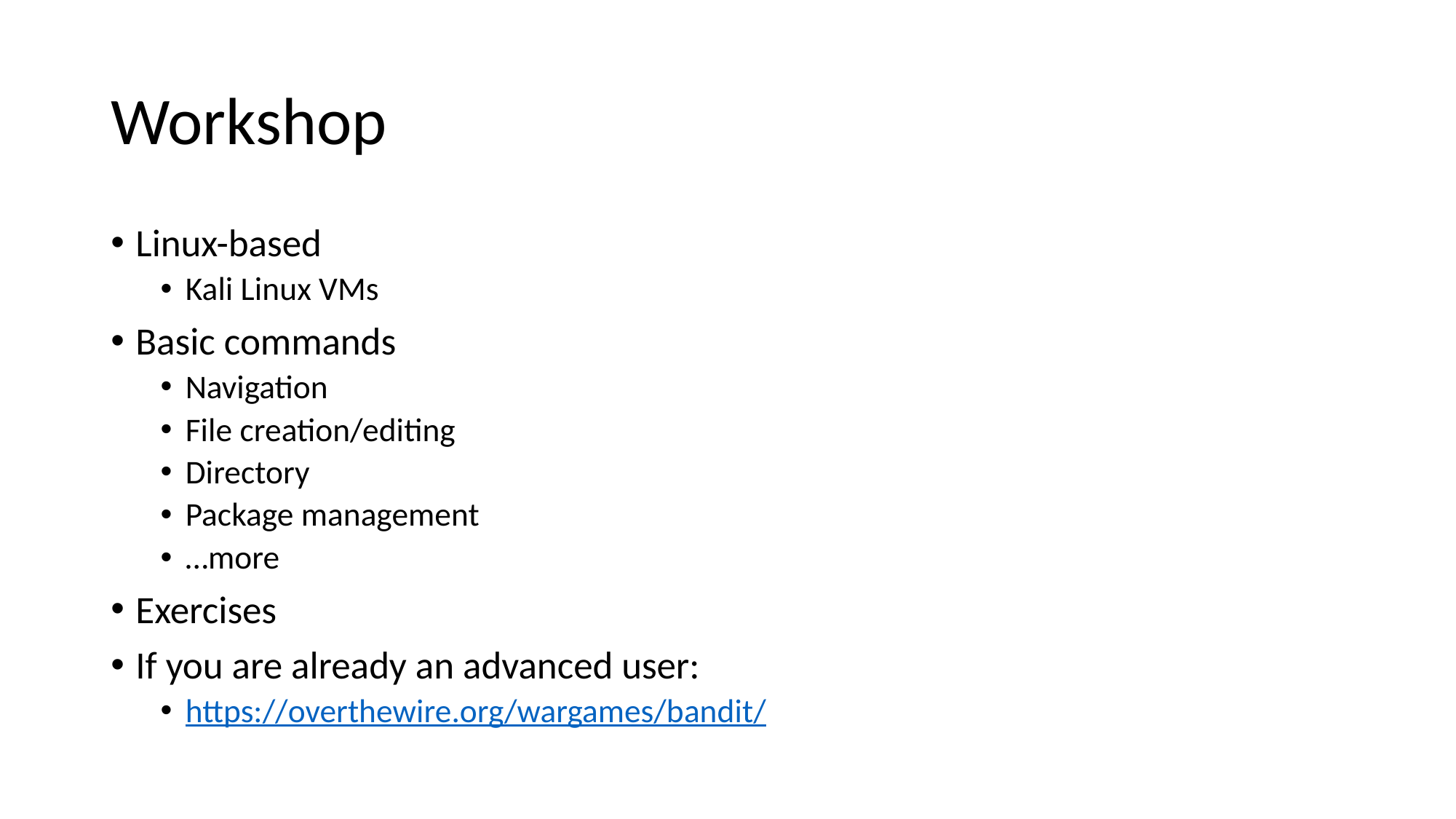

# Workshop
Linux-based
Kali Linux VMs
Basic commands
Navigation
File creation/editing
Directory
Package management
…more
Exercises
If you are already an advanced user:
https://overthewire.org/wargames/bandit/